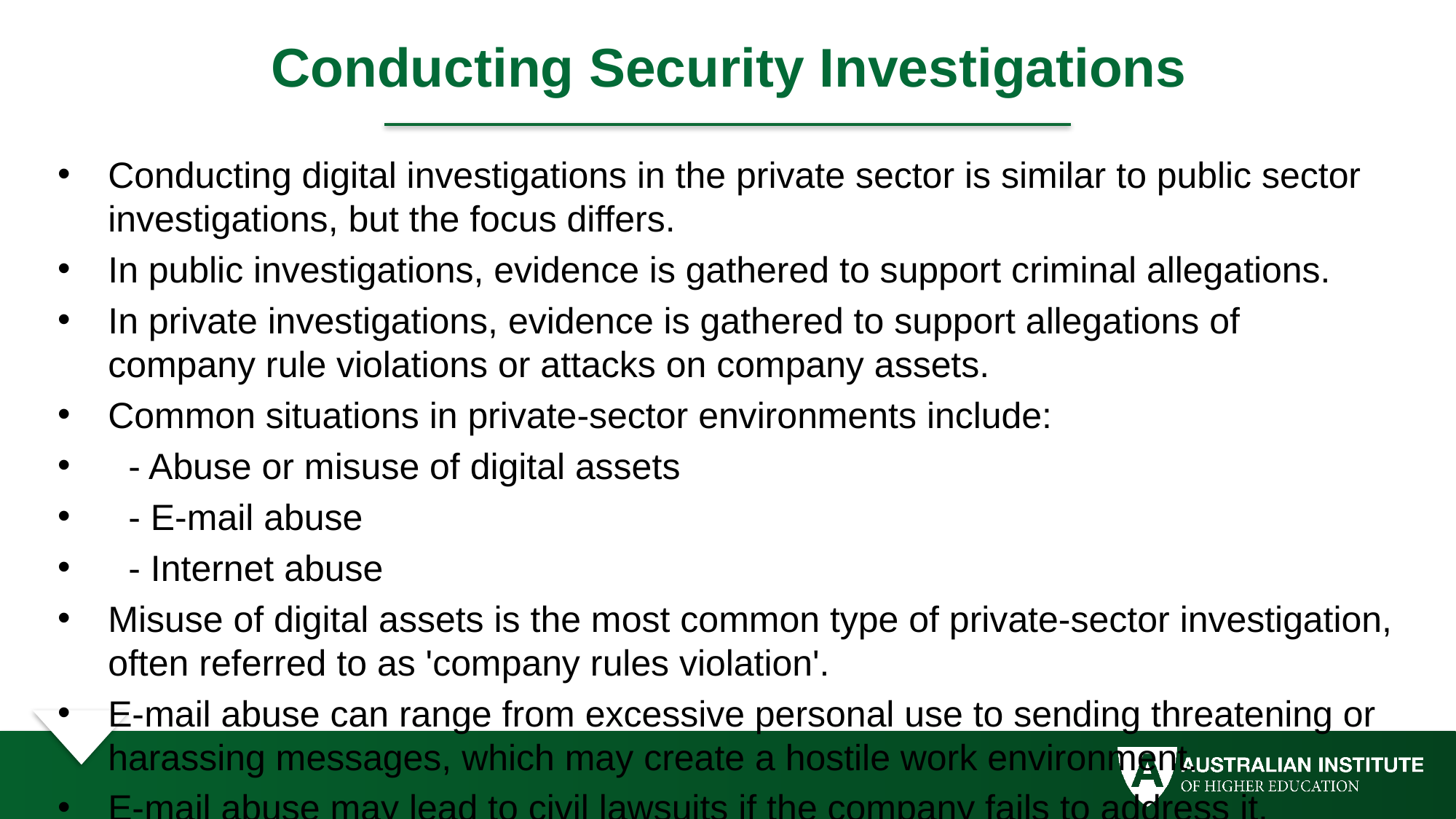

# Conducting Security Investigations
Conducting digital investigations in the private sector is similar to public sector investigations, but the focus differs.
In public investigations, evidence is gathered to support criminal allegations.
In private investigations, evidence is gathered to support allegations of company rule violations or attacks on company assets.
Common situations in private-sector environments include:
  - Abuse or misuse of digital assets
  - E-mail abuse
  - Internet abuse
Misuse of digital assets is the most common type of private-sector investigation, often referred to as 'company rules violation'.
E-mail abuse can range from excessive personal use to sending threatening or harassing messages, which may create a hostile work environment.
E-mail abuse may lead to civil lawsuits if the company fails to address it.
Internet abuse includes excessive use, viewing inappropriate content, or accessing illegal material like child pornography.
Viewing illegal content is a criminal act and requires professional handling by digital investigators.
Consistent policy enforcement minimizes a company's liability exposure.
Digital forensics examiners provide accurate information to management to address abuse issues.
Internal abuse actions may have civil or criminal liability, so all evidence must be collected securely and accounted for.
Private-sector investigations may evolve into criminal matters, requiring adherence to the Federal Rules of Evidence.
The silver-platter doctrine is no longer valid; evidence obtained in violation of the Fourth Amendment cannot be transferred to law enforcement.
Private investigators must avoid actions requiring warrants and follow jurisdiction-specific rules.
After evidence is submitted to law enforcement, the investigator becomes an agent of law enforcement.
Disciplining offending employees is common, but criminal acts involving third-party victims require reporting to authorities.